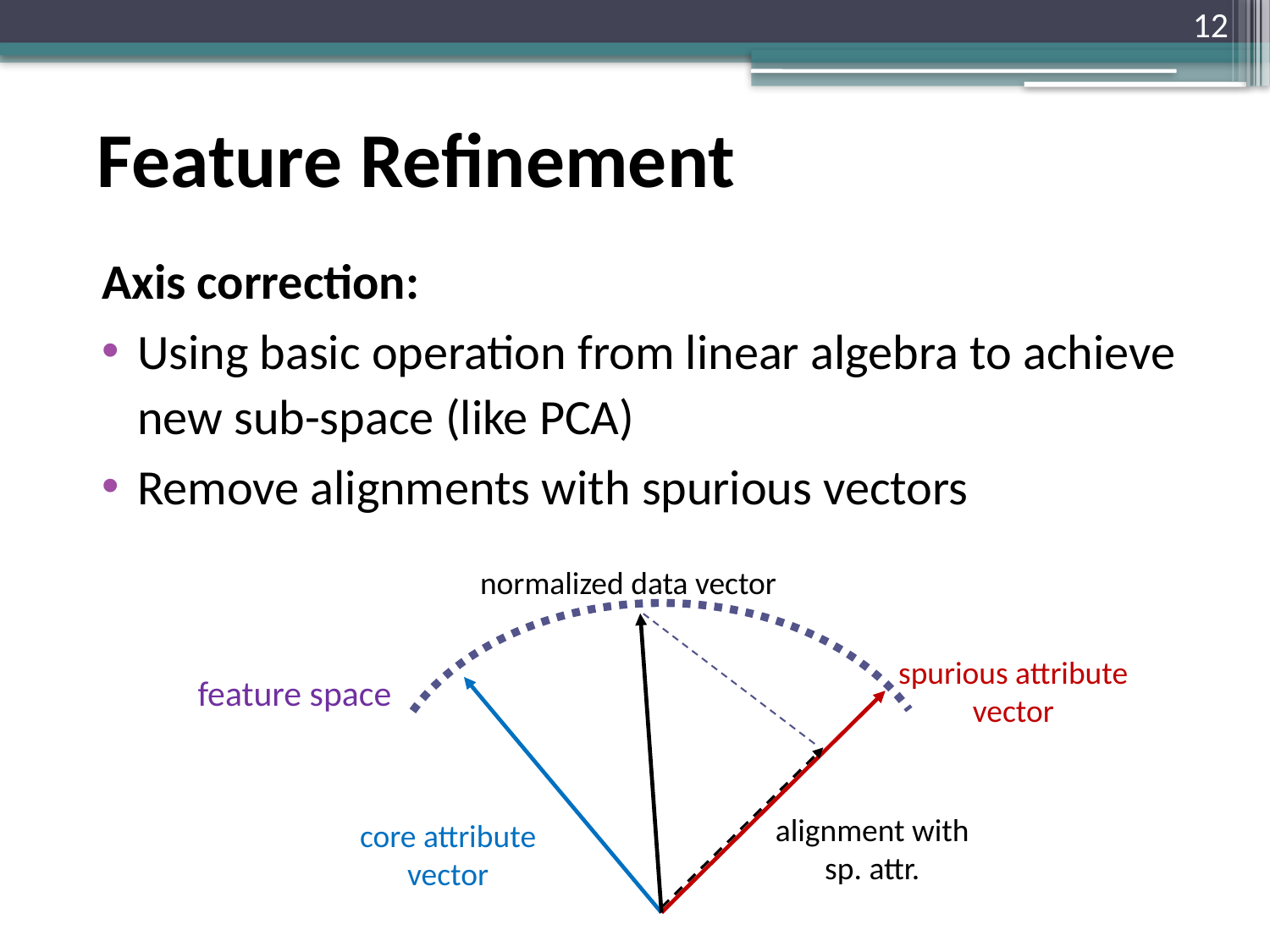

12
# Feature Refinement
Axis correction:
Using basic operation from linear algebra to achieve new sub-space (like PCA)
Remove alignments with spurious vectors

normalized data vector
spurious attribute vector
feature space
alignment with sp. attr.
core attribute vector